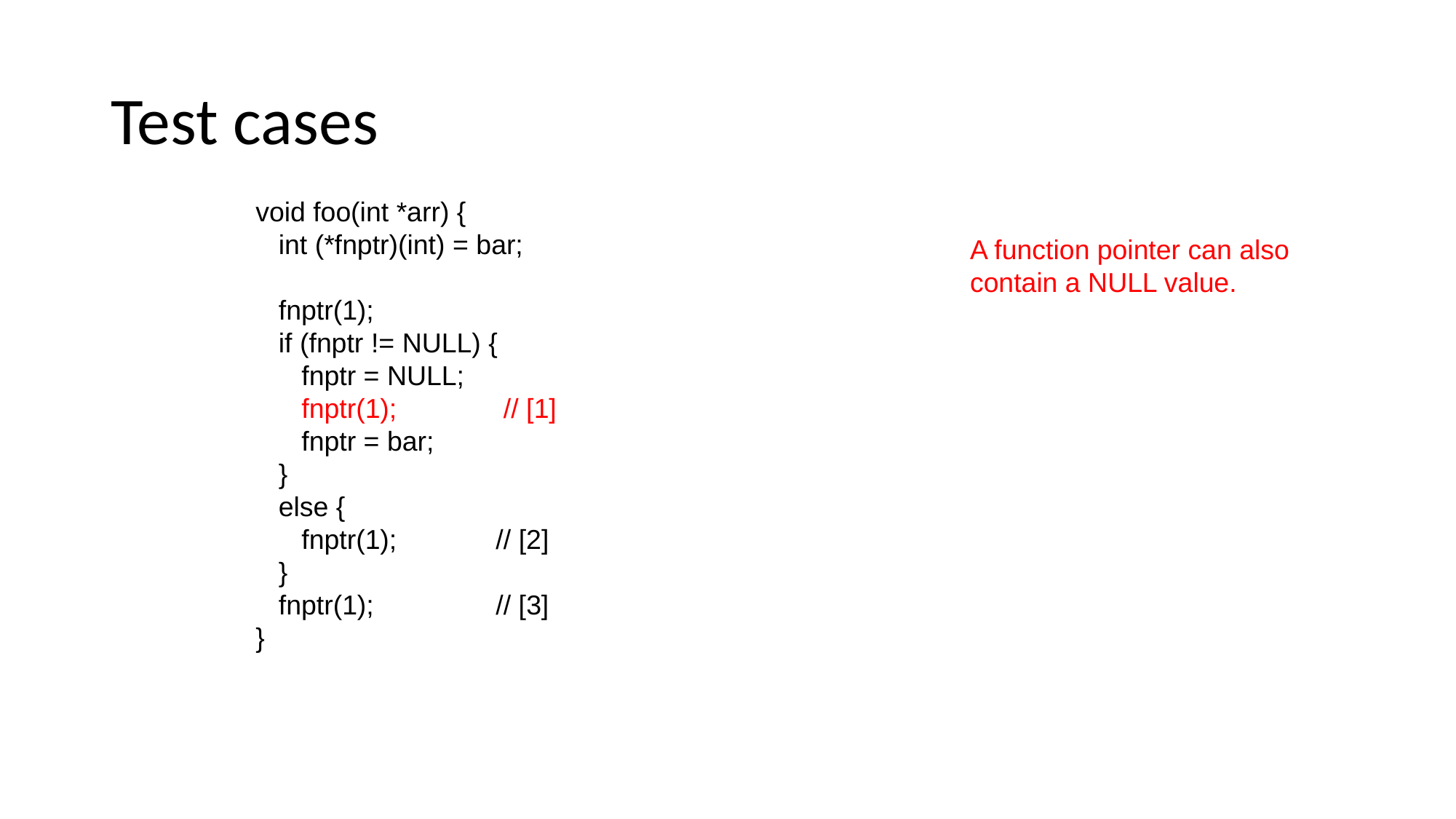

# Test cases
void foo(int *arr) {
   int (*fnptr)(int) = bar;

   fnptr(1);
   if (fnptr != NULL) {
      fnptr = NULL;
      fnptr(1);              // [1]
      fnptr = bar;
   }
   else {
      fnptr(1);             // [2]
   }
   fnptr(1);                // [3]
}
A function pointer can also contain a NULL value.